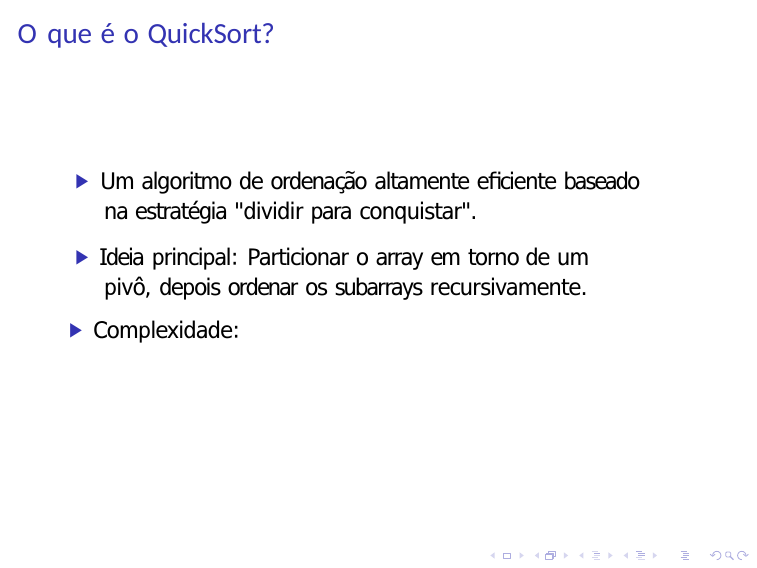

# O que é o QuickSort?
▶ Um algoritmo de ordenação altamente eﬁciente baseado na estratégia "dividir para conquistar".
▶ Ideia principal: Particionar o array em torno de um pivô, depois ordenar os subarrays recursivamente.
▶ Complexidade: